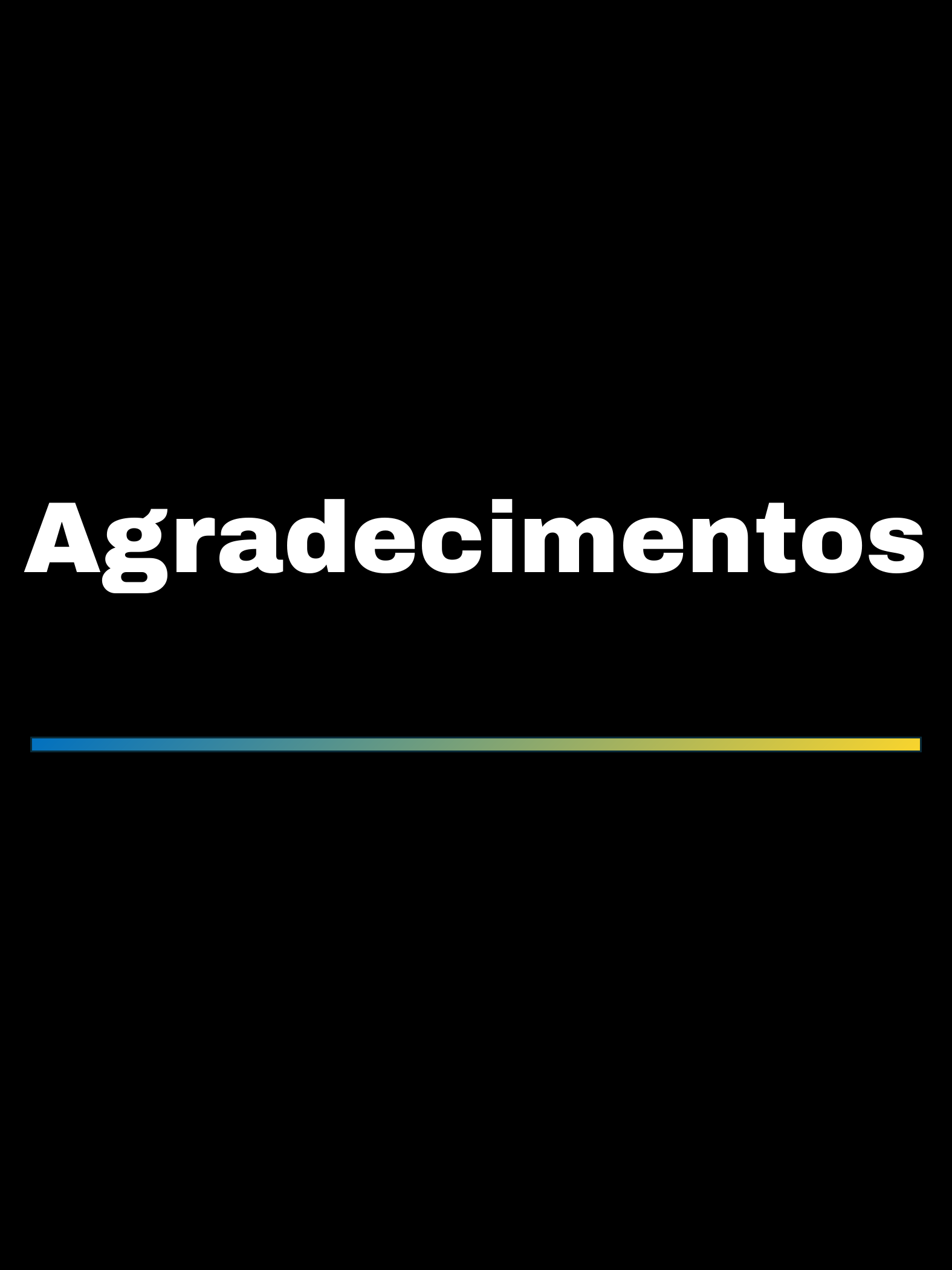

Agradecimentos

A Saga do Novato na Programação
18